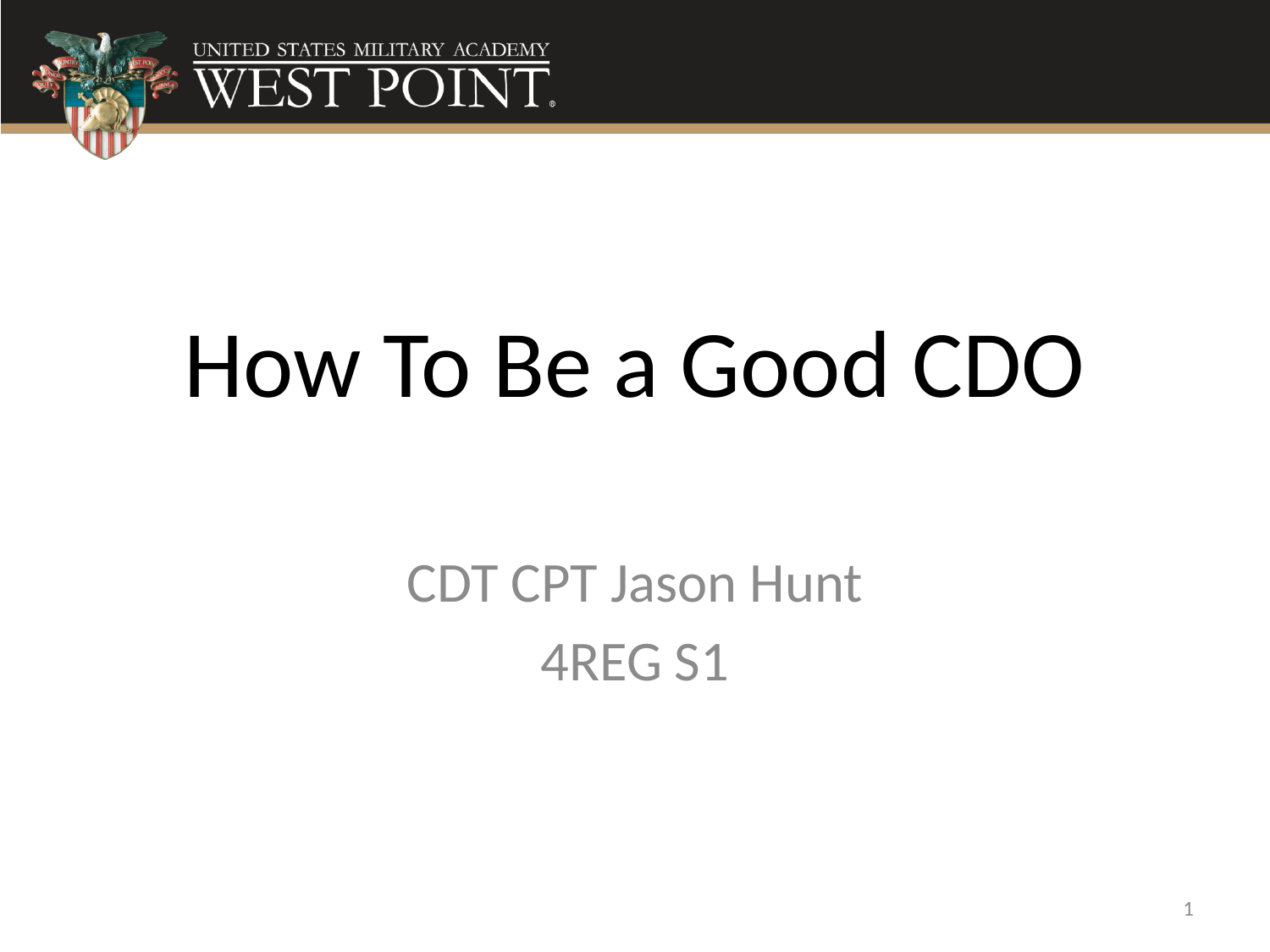

# How To Be a Good CDO
CDT CPT Jason Hunt
4REG S1
1